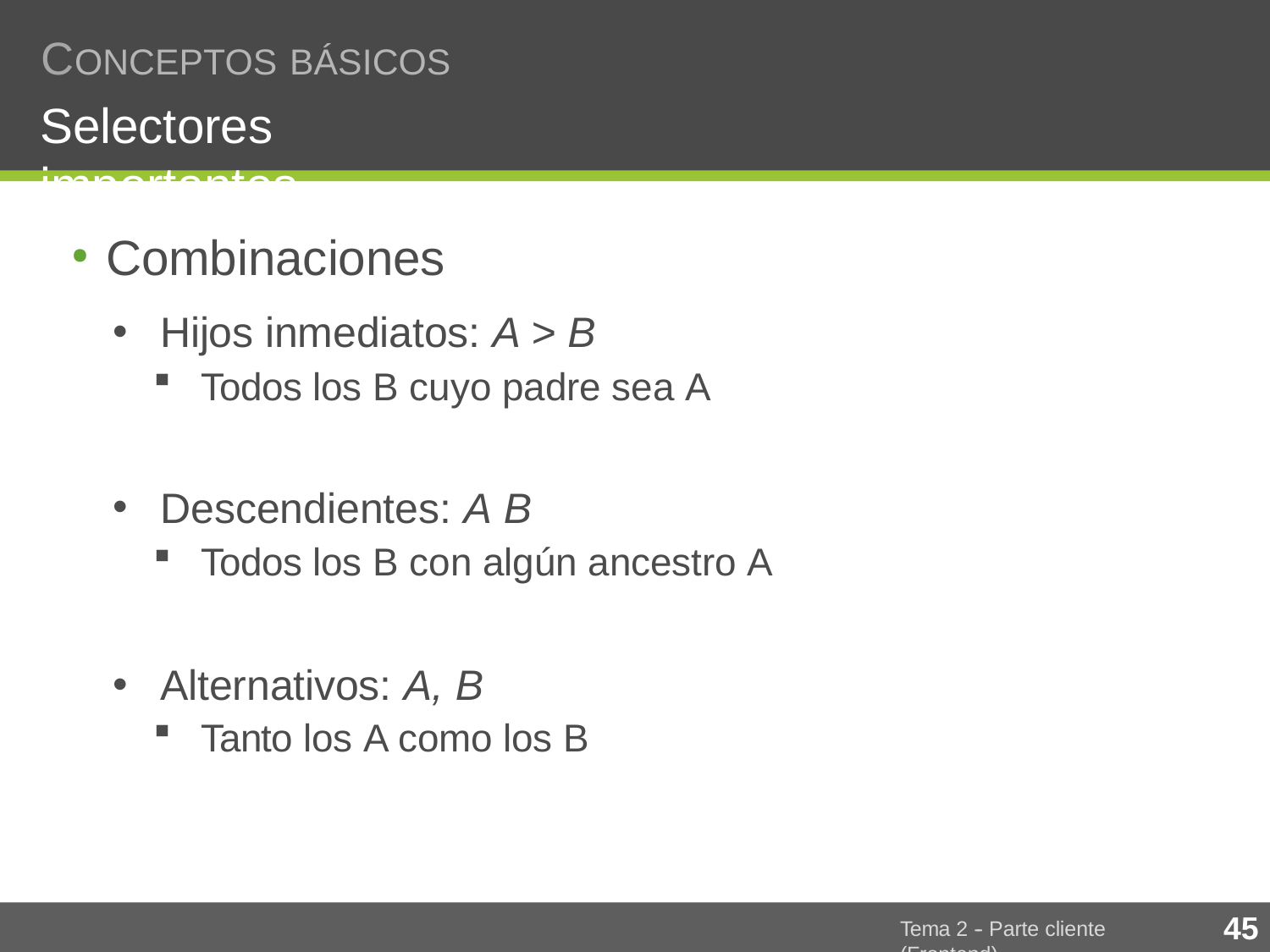

# CONCEPTOS BÁSICOS
Selectores importantes
Combinaciones
Hijos inmediatos: A > B
Todos los B cuyo padre sea A

Descendientes: A B
Todos los B con algún ancestro A

Alternativos: A, B
Tanto los A como los B
45
Tema 2 -­‐ Parte cliente (Frontend)